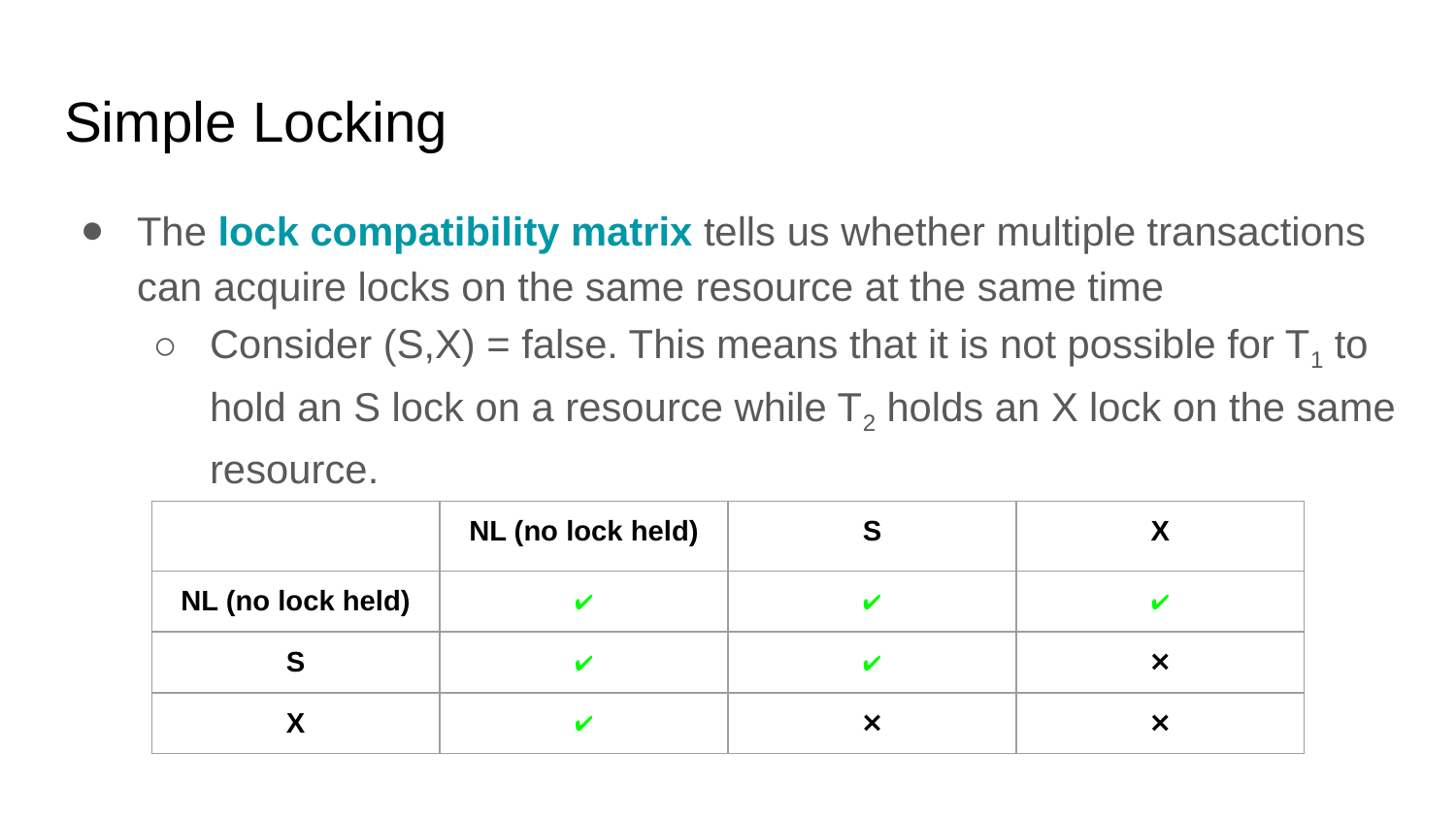

# Simple Locking
The lock compatibility matrix tells us whether multiple transactions can acquire locks on the same resource at the same time
Consider (S,X) = false. This means that it is not possible for T1 to hold an S lock on a resource while T2 holds an X lock on the same resource.

|  | NL (no lock held) | S | X |
| --- | --- | --- | --- |
| NL (no lock held) | ✔ | ✔ | ✔ |
| S | ✔ | ✔ | ❌ |
| X | ✔ | ❌ | ❌ |